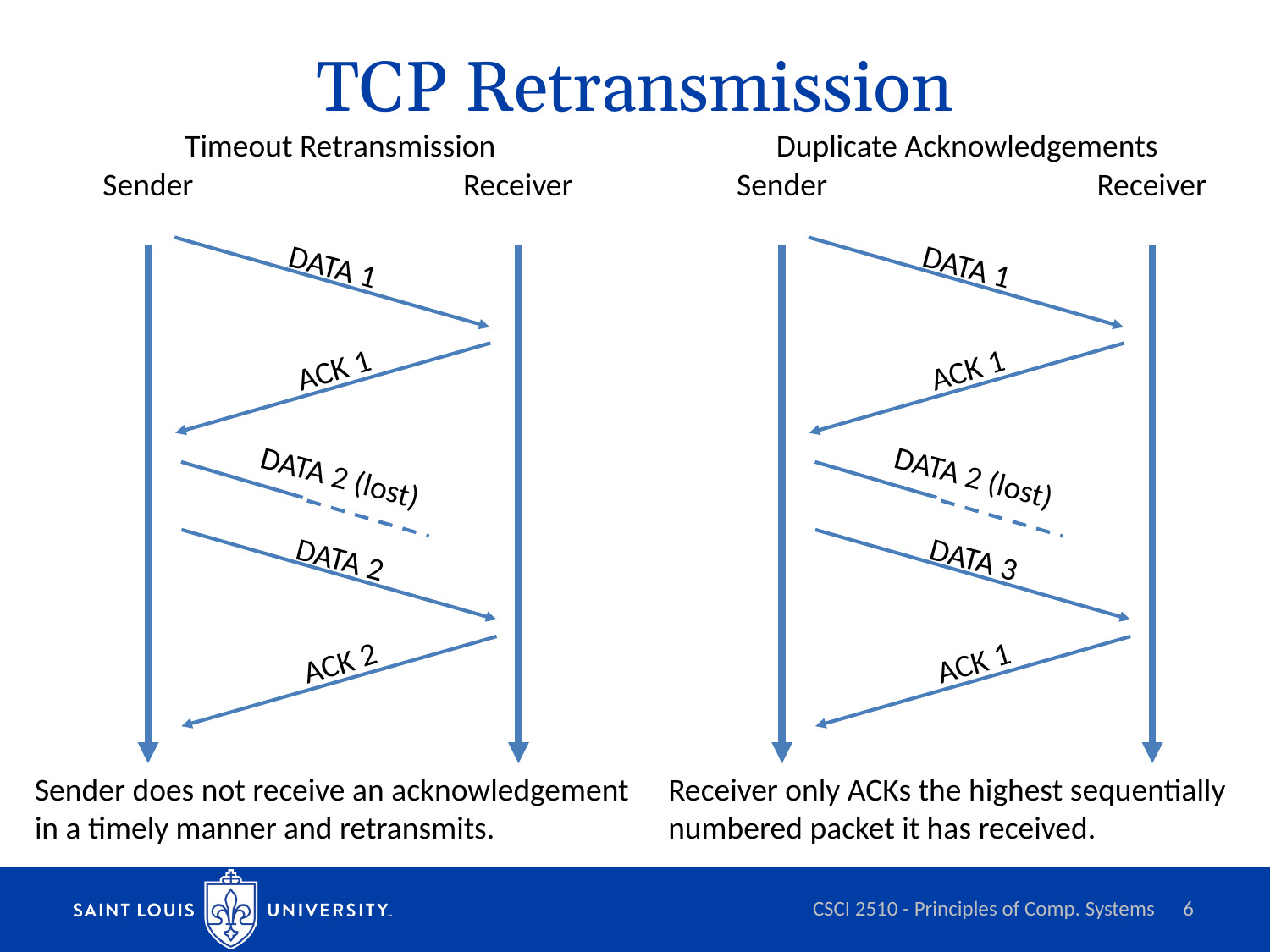

# TCP Retransmission
Timeout Retransmission
Duplicate Acknowledgements
Sender
Receiver
Sender
Receiver
DATA 1
DATA 1
ACK 1
ACK 1
DATA 2 (lost)
DATA 2 (lost)
DATA 2
DATA 3
ACK 2
ACK 1
Sender does not receive an acknowledgement
in a timely manner and retransmits.
Receiver only ACKs the highest sequentially
numbered packet it has received.
CSCI 2510 - Principles of Comp. Systems
6